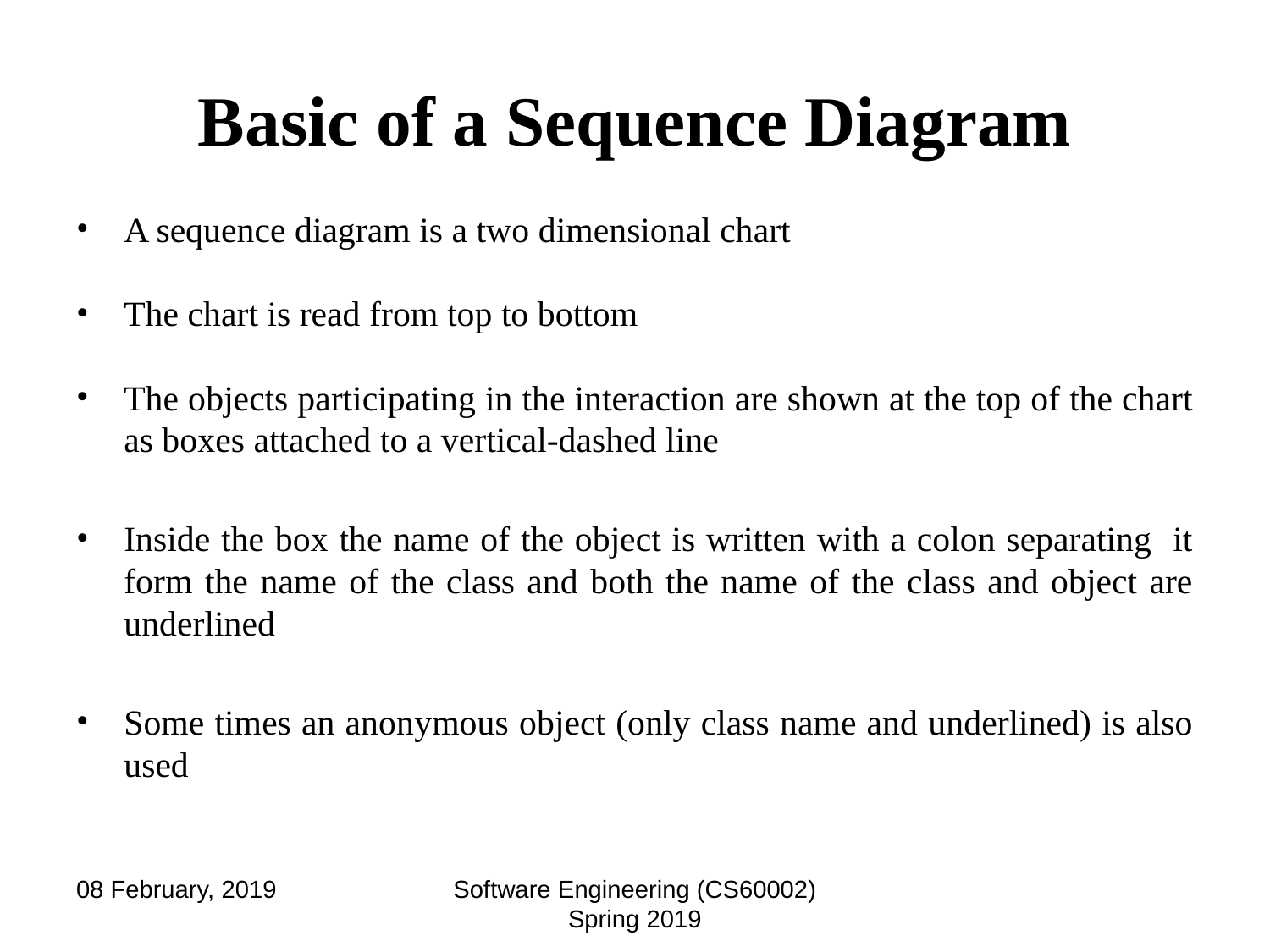

# Basic of a Sequence Diagram
A sequence diagram is a two dimensional chart

The chart is read from top to bottom

The objects participating in the interaction are shown at the top of the chart as boxes attached to a vertical-dashed line

Inside the box the name of the object is written with a colon separating  it form the name of the class and both the name of the class and object are underlined

Some times an anonymous object (only class name and underlined) is also used
08 February, 2019
Software Engineering (CS60002) Spring 2019